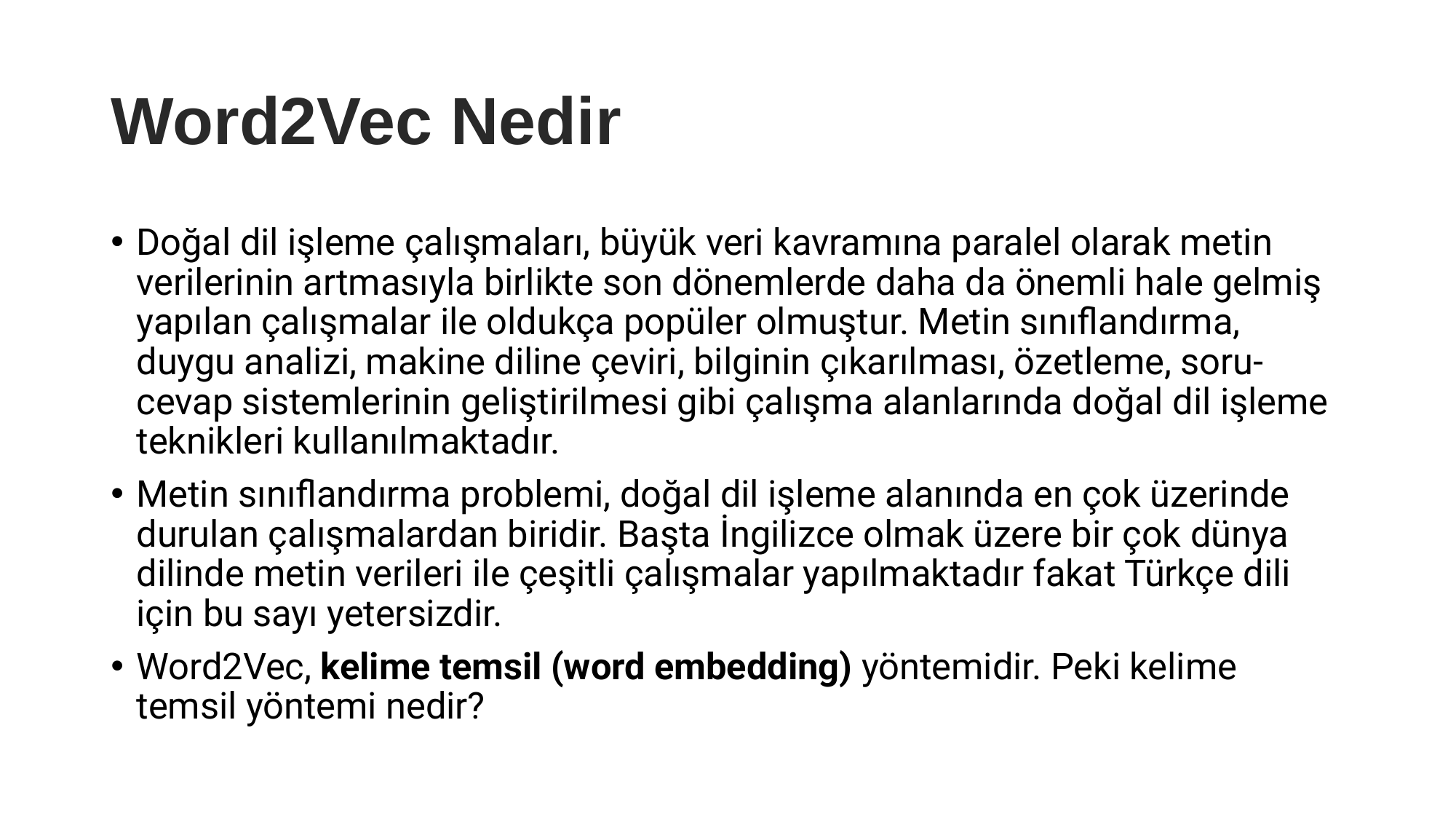

# Word2Vec Nedir
Doğal dil işleme çalışmaları, büyük veri kavramına paralel olarak metin verilerinin artmasıyla birlikte son dönemlerde daha da önemli hale gelmiş yapılan çalışmalar ile oldukça popüler olmuştur. Metin sınıflandırma, duygu analizi, makine diline çeviri, bilginin çıkarılması, özetleme, soru-cevap sistemlerinin geliştirilmesi gibi çalışma alanlarında doğal dil işleme teknikleri kullanılmaktadır.
Metin sınıflandırma problemi, doğal dil işleme alanında en çok üzerinde durulan çalışmalardan biridir. Başta İngilizce olmak üzere bir çok dünya dilinde metin verileri ile çeşitli çalışmalar yapılmaktadır fakat Türkçe dili için bu sayı yetersizdir.
Word2Vec, kelime temsil (word embedding) yöntemidir. Peki kelime temsil yöntemi nedir?